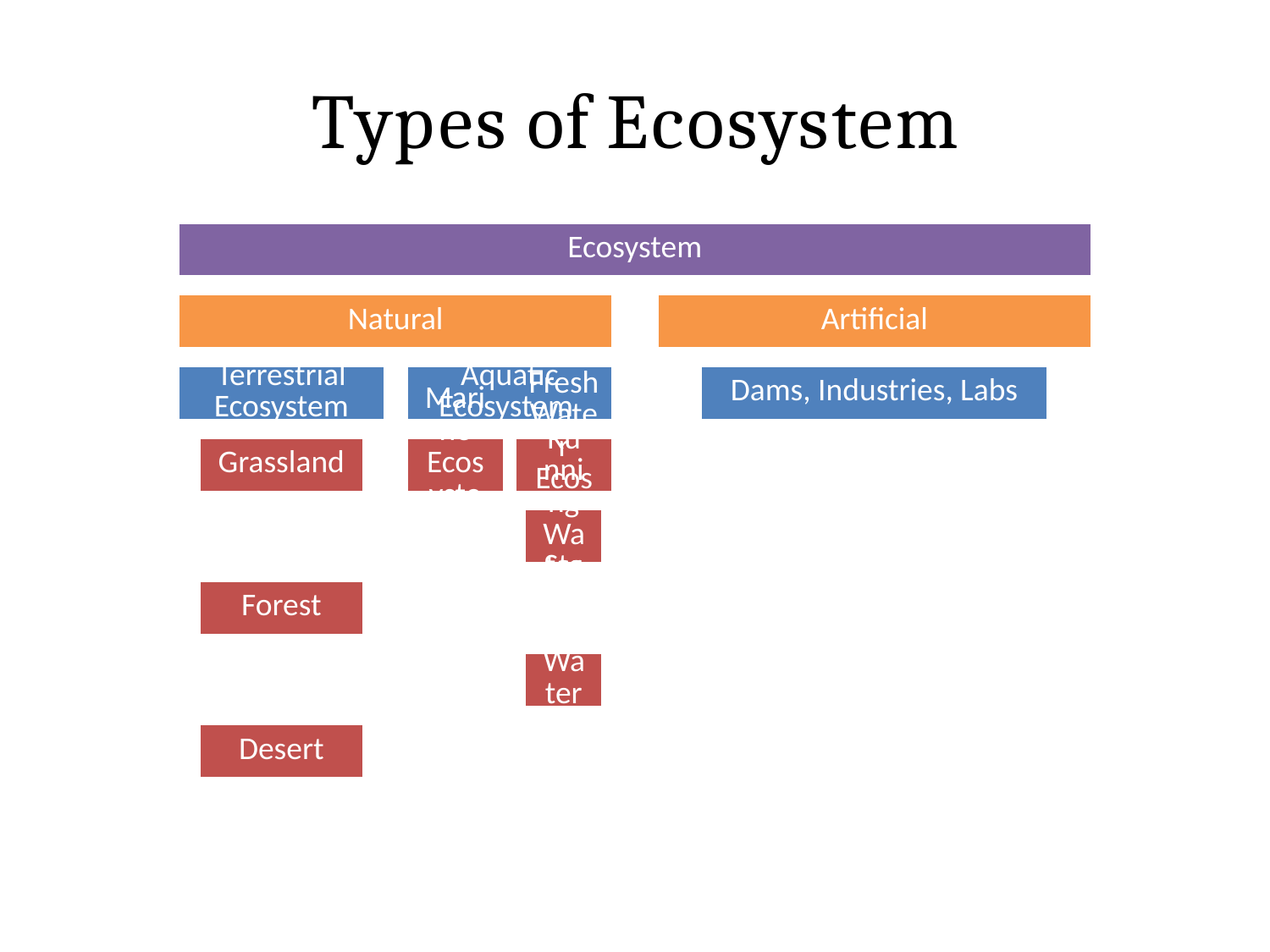

# Types of Ecosystem
Ecosystem
Artificial
Natural
Terrestrial Ecosystem
Grassland
Forest
Desert
Dams, Industries, Labs